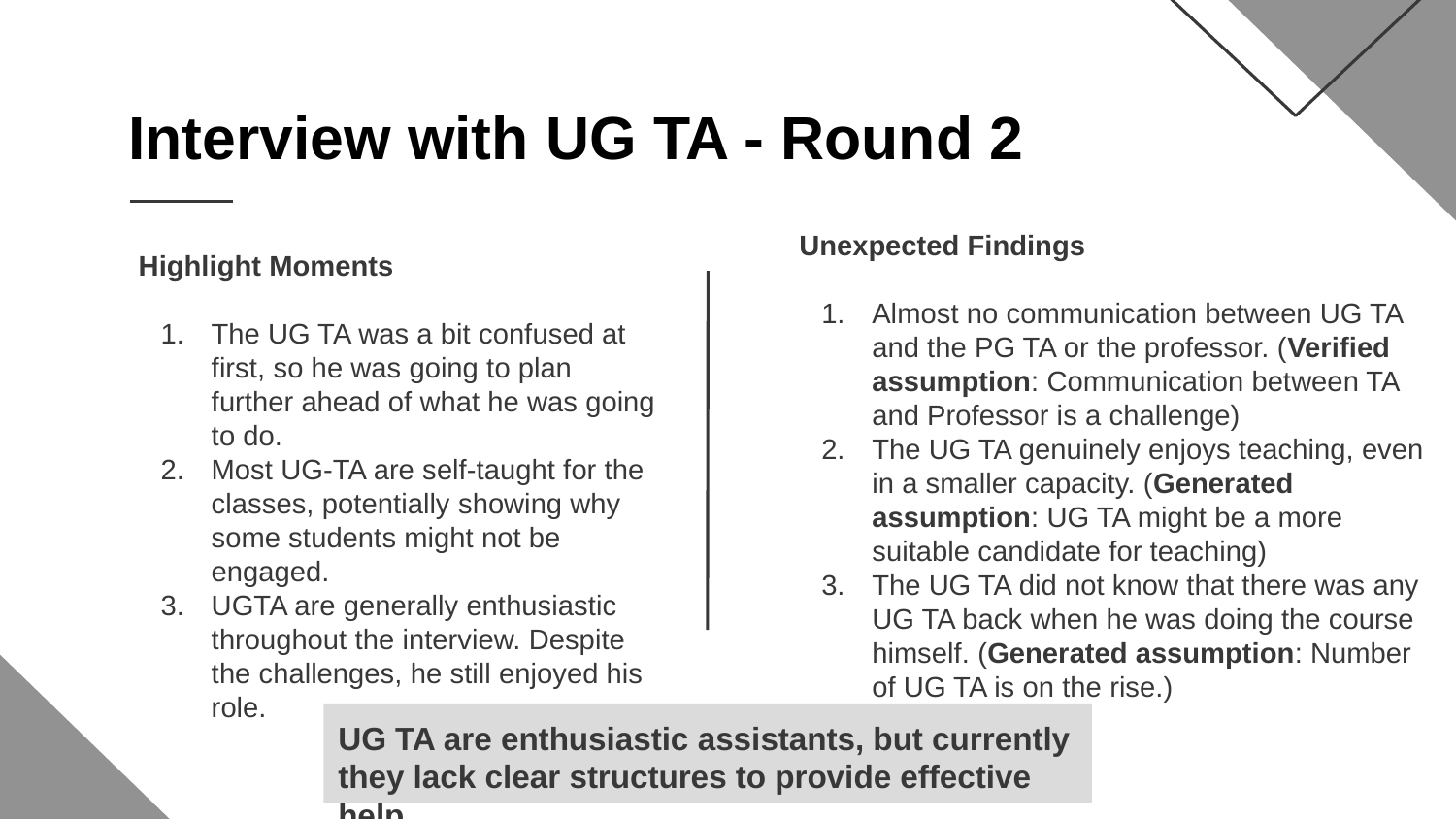

# Interview with UG TA - Round 2
Unexpected Findings

Almost no communication between UG TA and the PG TA or the professor. (Verified assumption: Communication between TA and Professor is a challenge)
The UG TA genuinely enjoys teaching, even in a smaller capacity. (Generated assumption: UG TA might be a more suitable candidate for teaching)
The UG TA did not know that there was any UG TA back when he was doing the course himself. (Generated assumption: Number of UG TA is on the rise.)
Highlight Moments

The UG TA was a bit confused at first, so he was going to plan further ahead of what he was going to do.
Most UG-TA are self-taught for the classes, potentially showing why some students might not be engaged.
UGTA are generally enthusiastic throughout the interview. Despite the challenges, he still enjoyed his role.
UG TA are enthusiastic assistants, but currently they lack clear structures to provide effective help.